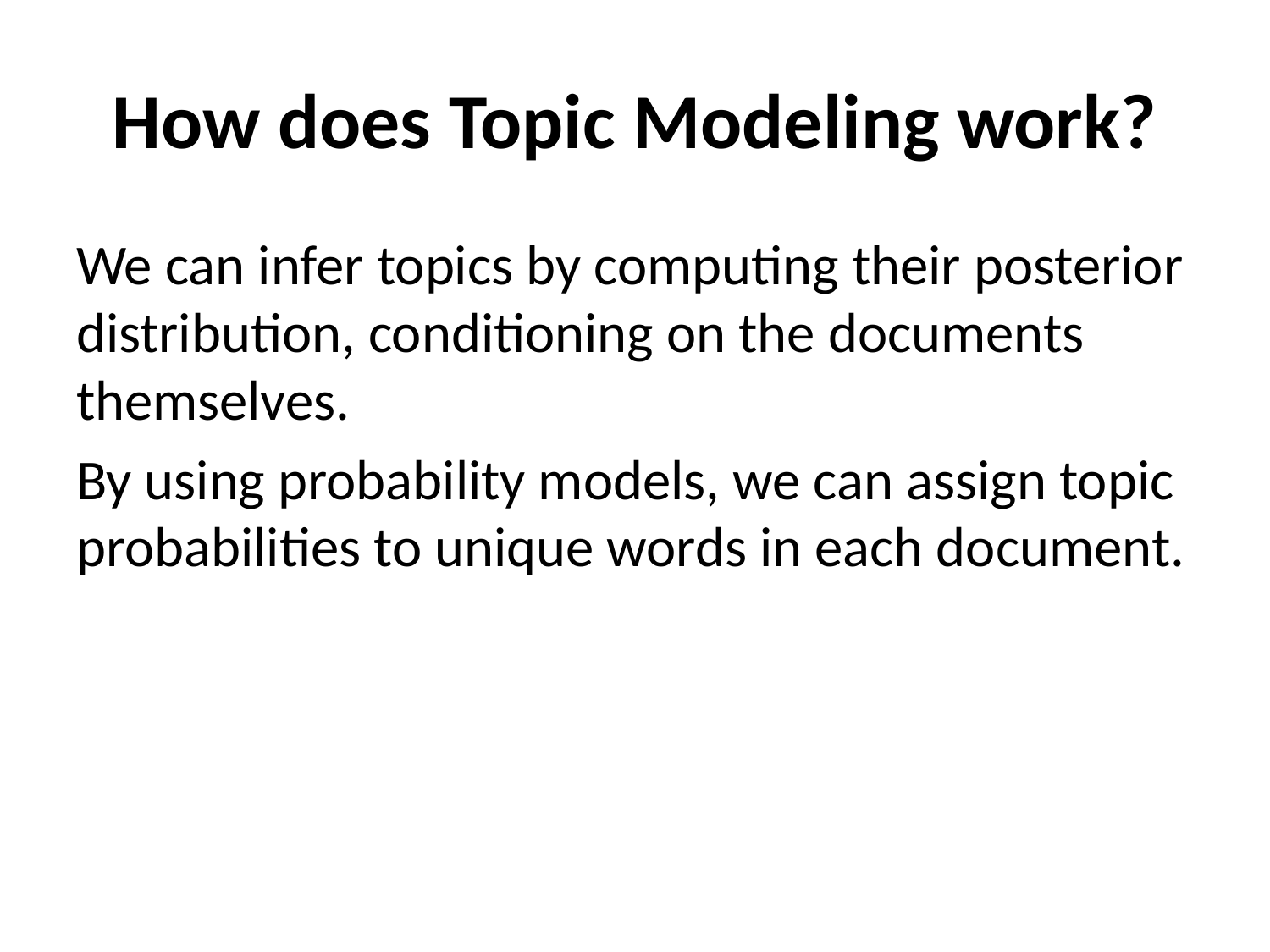

# How does Topic Modeling work?
We can infer topics by computing their posterior distribution, conditioning on the documents themselves.
By using probability models, we can assign topic probabilities to unique words in each document.